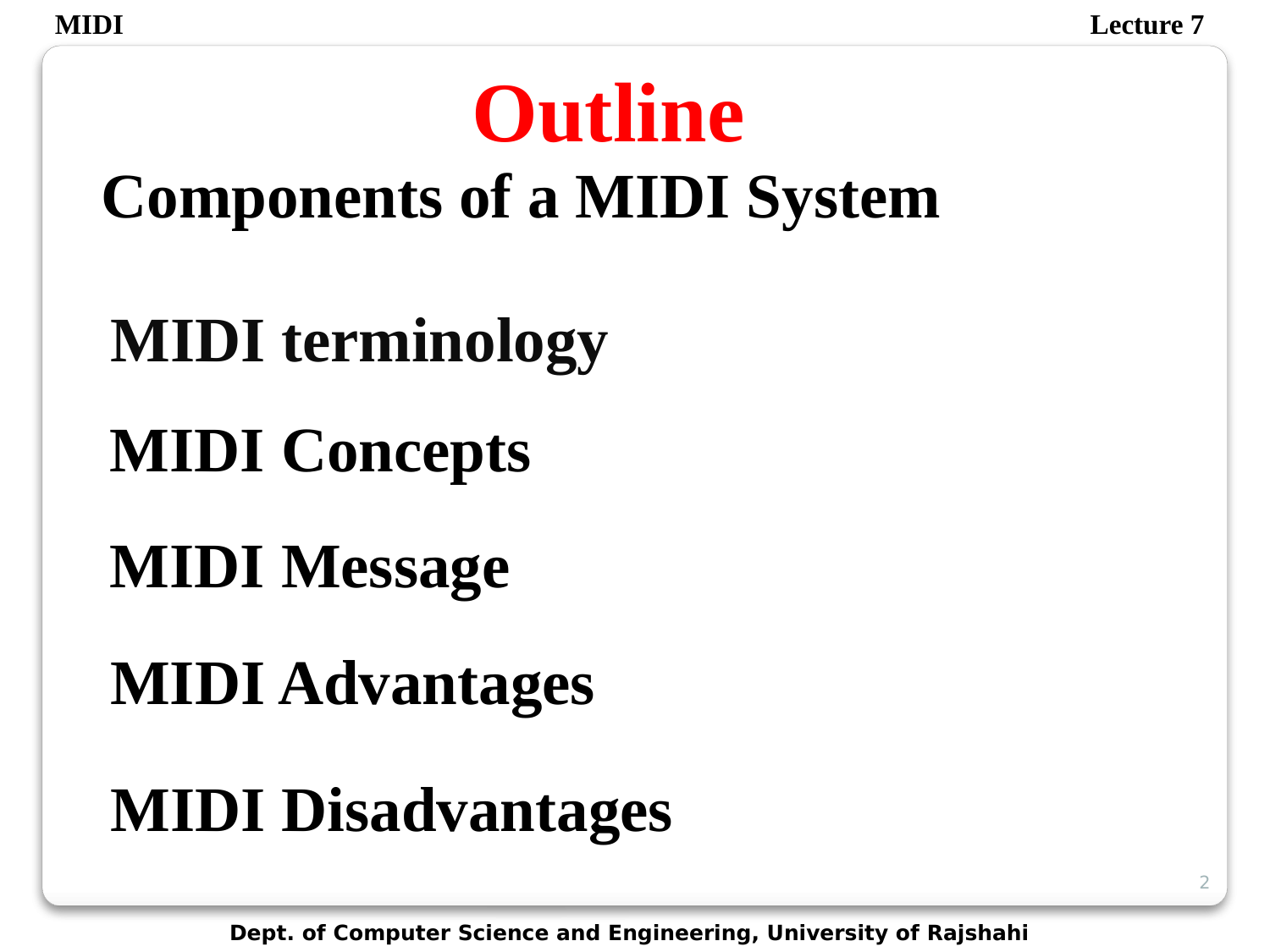

MIDI
Outline
Lecture 7
Components of a MIDI System
MIDI terminology
MIDI Concepts
MIDI Message
MIDI Advantages
MIDI Disadvantages
2
Dept. of Computer Science and Engineering, University of Rajshahi